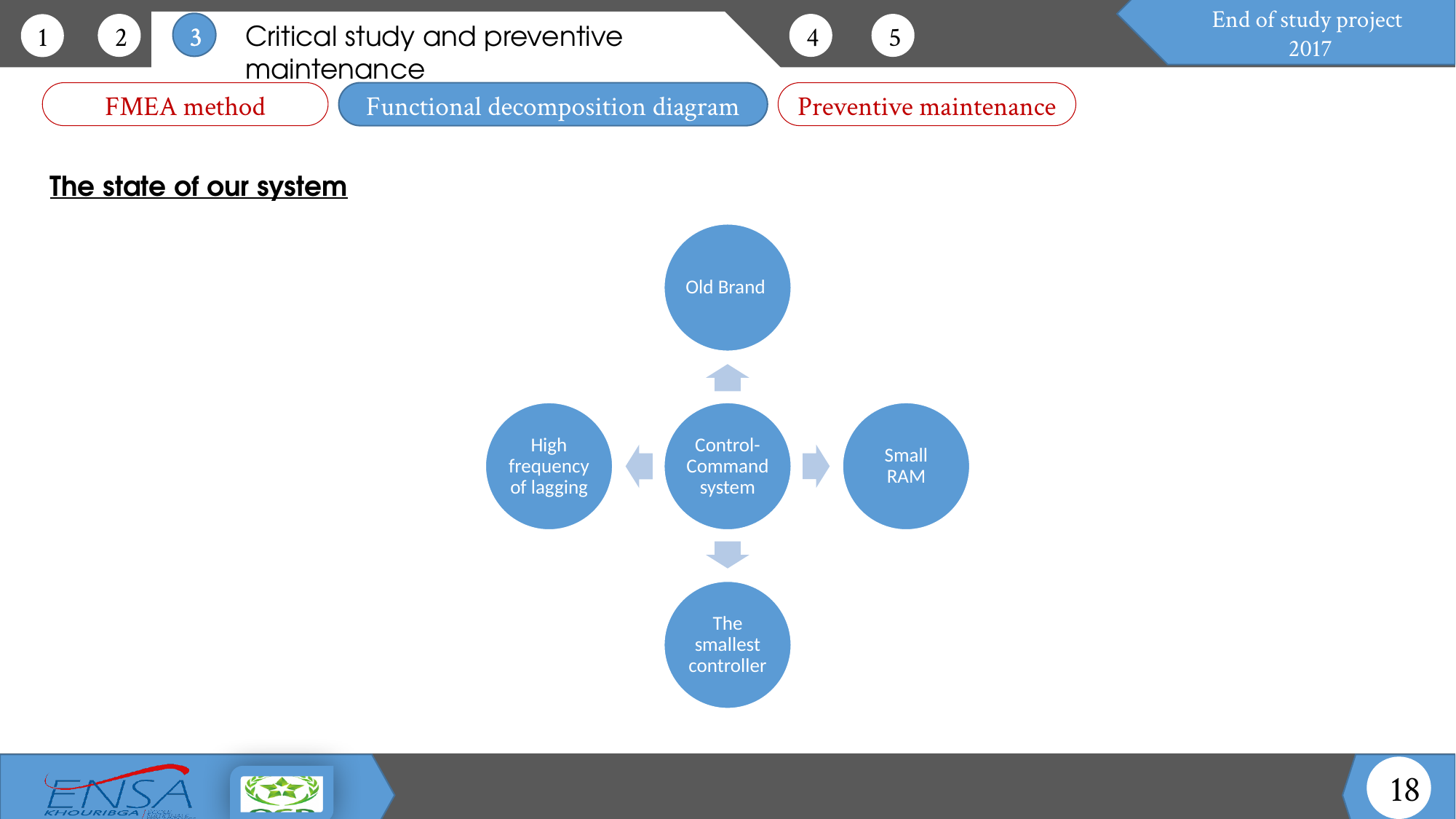

The state of our system
Control-Command system

Old Brand

Small RAM

The smallest controller

High frequency of lagging
18